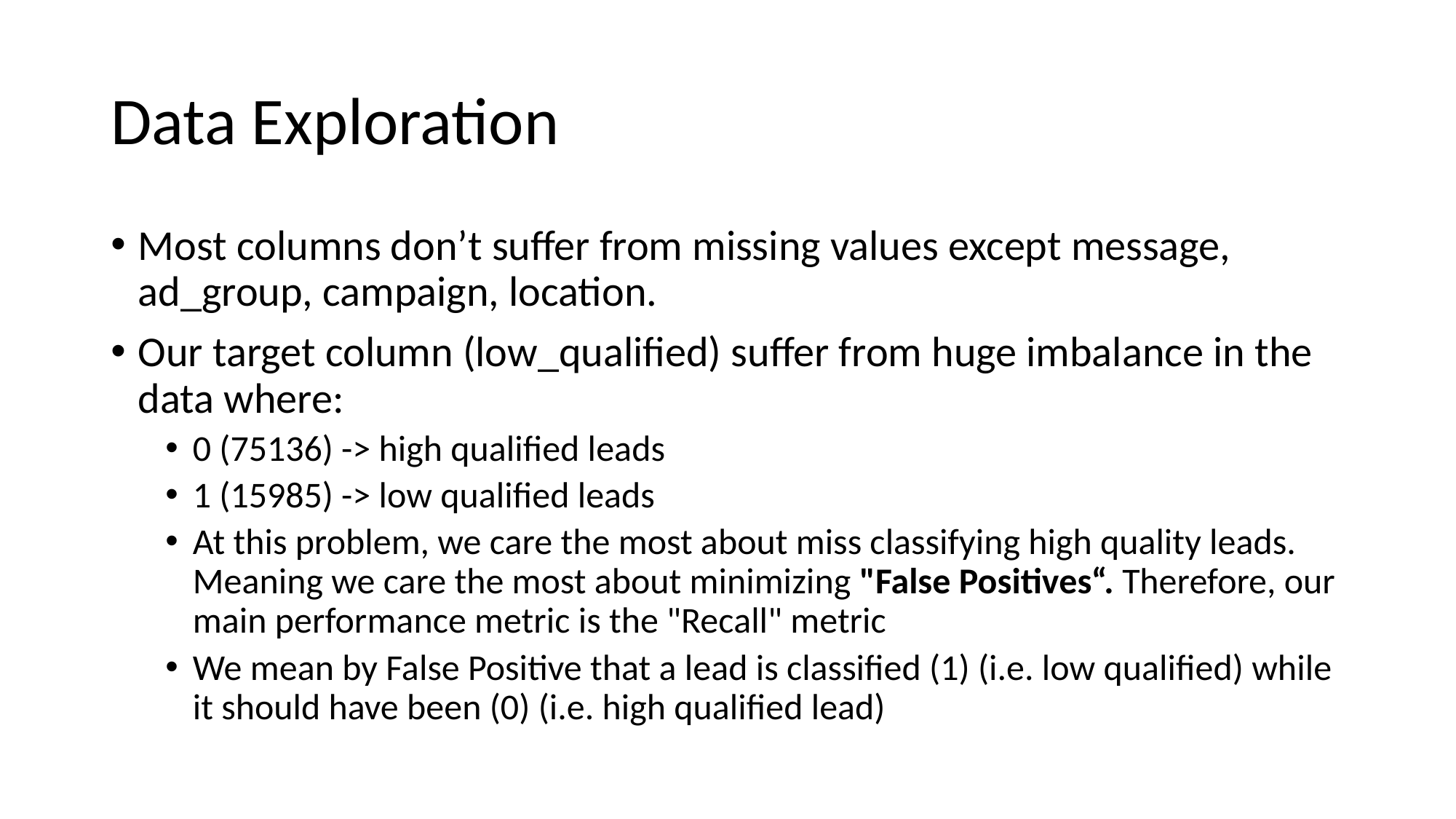

# Data Exploration
Most columns don’t suffer from missing values except message, ad_group, campaign, location.
Our target column (low_qualified) suffer from huge imbalance in the data where:
0 (75136) -> high qualified leads
1 (15985) -> low qualified leads
At this problem, we care the most about miss classifying high quality leads. Meaning we care the most about minimizing "False Positives“. Therefore, our main performance metric is the "Recall" metric
We mean by False Positive that a lead is classified (1) (i.e. low qualified) while it should have been (0) (i.e. high qualified lead)